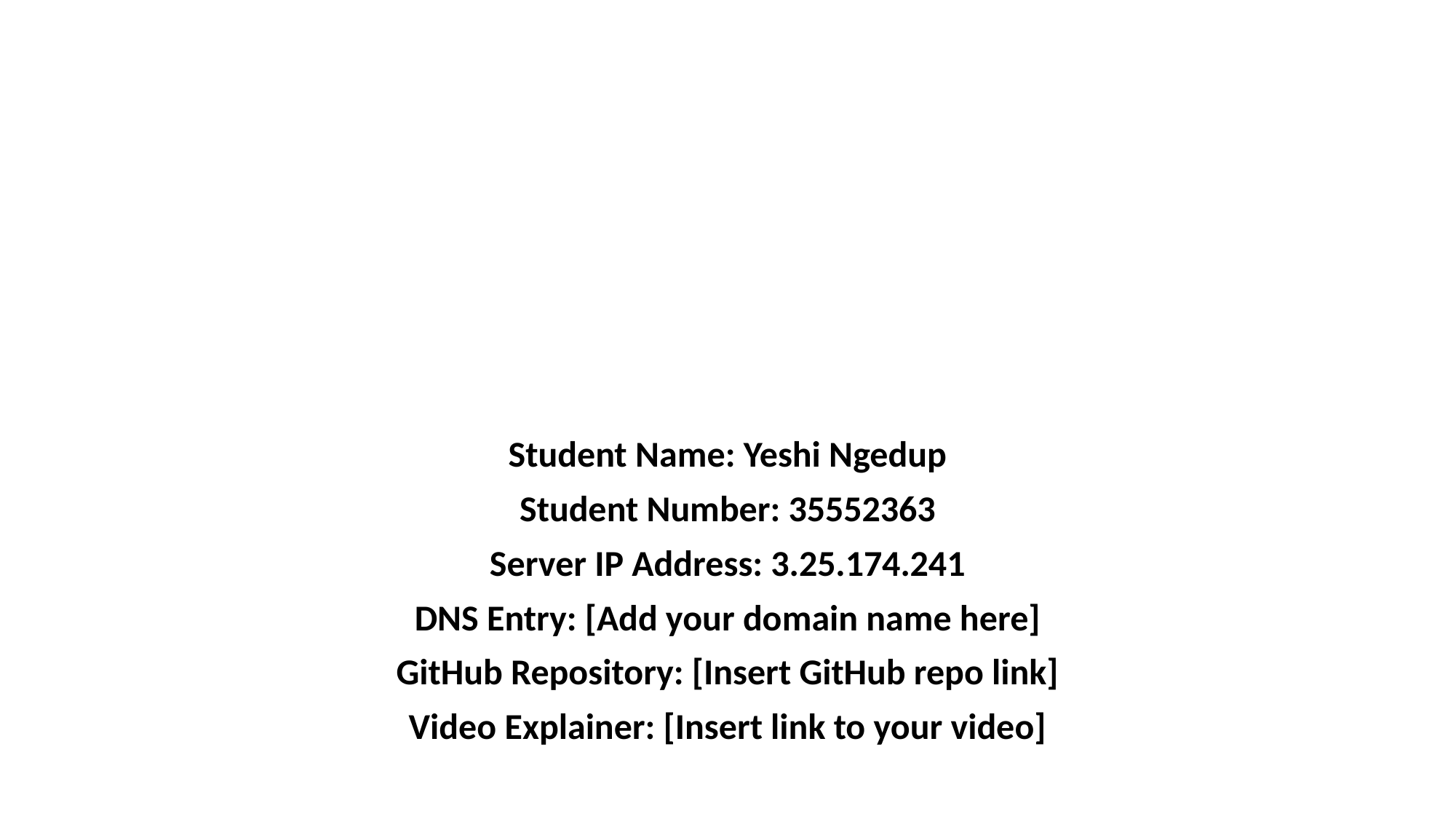

#
Student Name: Yeshi Ngedup
Student Number: 35552363
Server IP Address: 3.25.174.241
DNS Entry: [Add your domain name here]
GitHub Repository: [Insert GitHub repo link]
Video Explainer: [Insert link to your video]